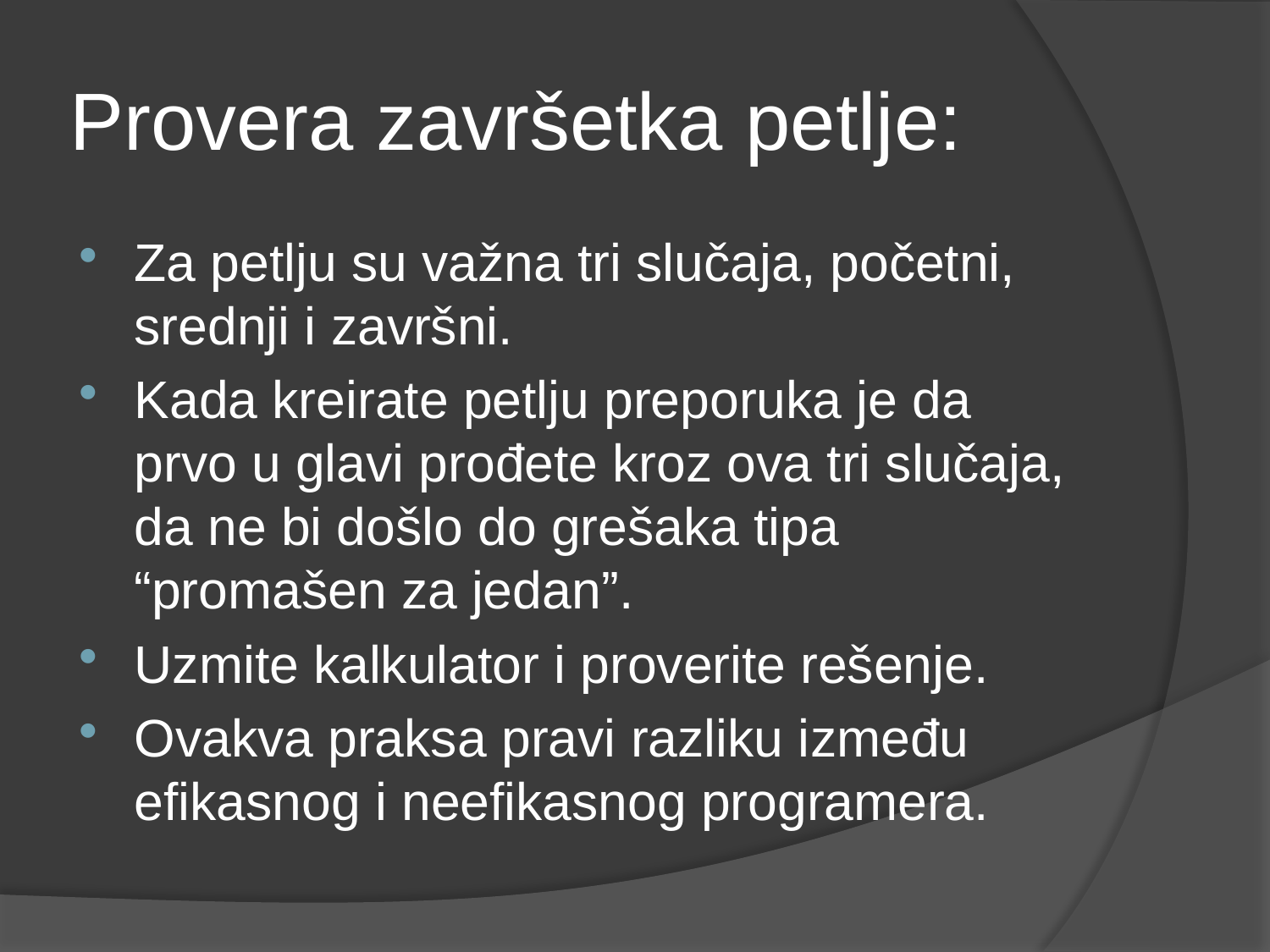

# Provera završetka petlje:
Za petlju su važna tri slučaja, početni, srednji i završni.
Kada kreirate petlju preporuka je da prvo u glavi prođete kroz ova tri slučaja, da ne bi došlo do grešaka tipa “promašen za jedan”.
Uzmite kalkulator i proverite rešenje.
Ovakva praksa pravi razliku između efikasnog i neefikasnog programera.